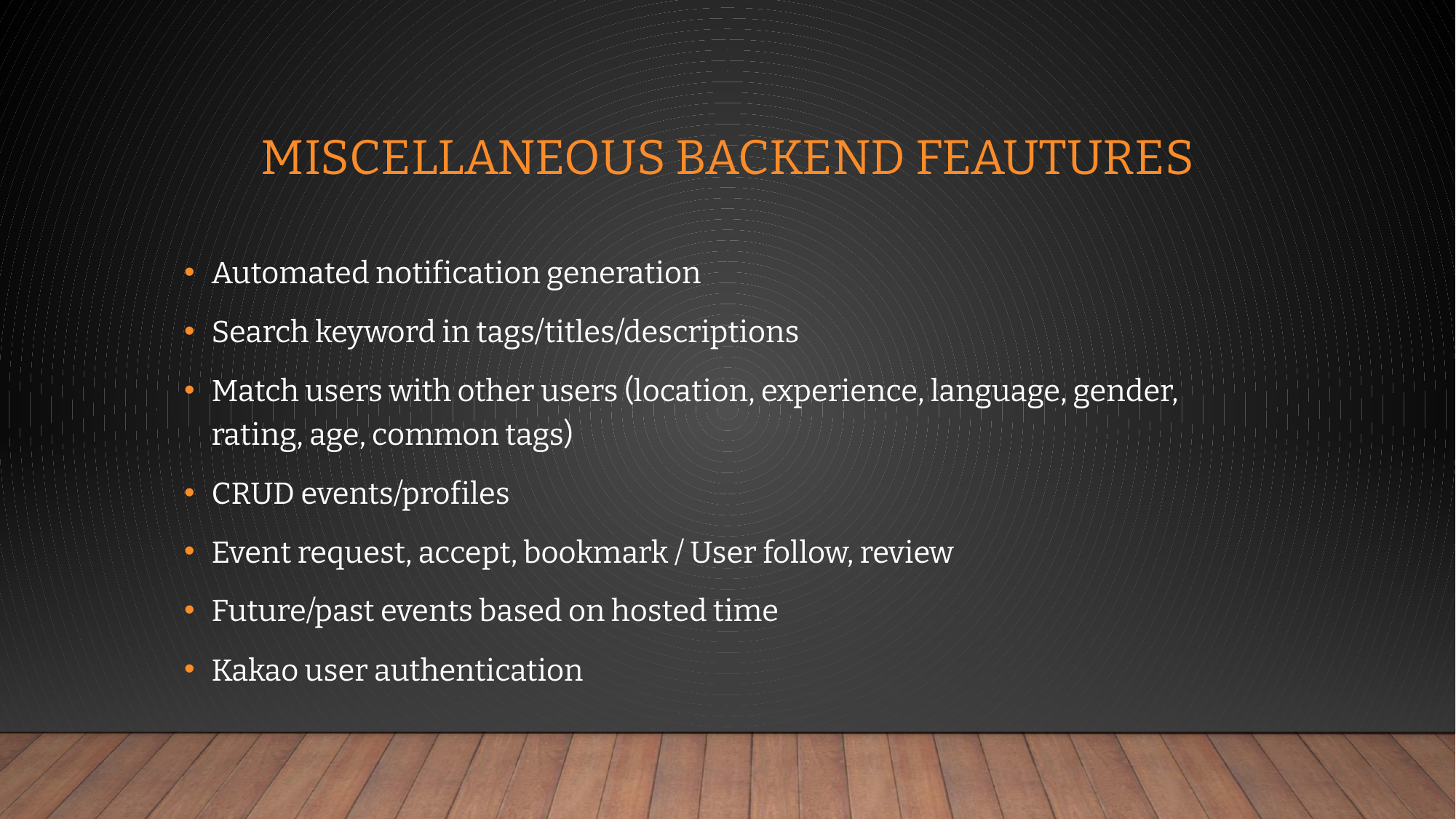

# Miscellaneous backend feautures
Automated notification generation
Search keyword in tags/titles/descriptions
Match users with other users (location, experience, language, gender, rating, age, common tags)
CRUD events/profiles
Event request, accept, bookmark / User follow, review
Future/past events based on hosted time
Kakao user authentication